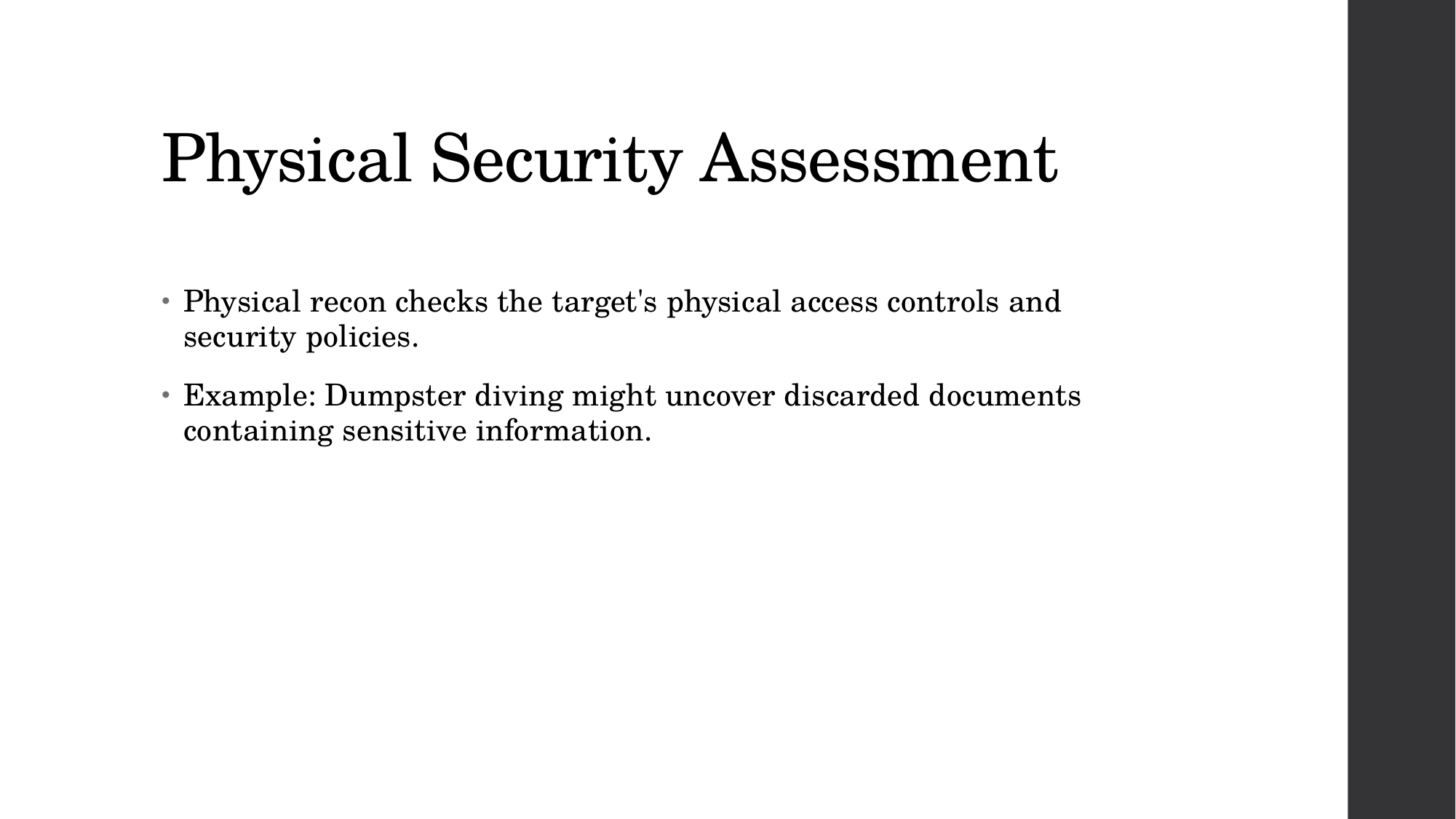

# Physical Security Assessment

Physical recon checks the target's physical access controls and security policies.
Example: Dumpster diving might uncover discarded documents containing sensitive information.